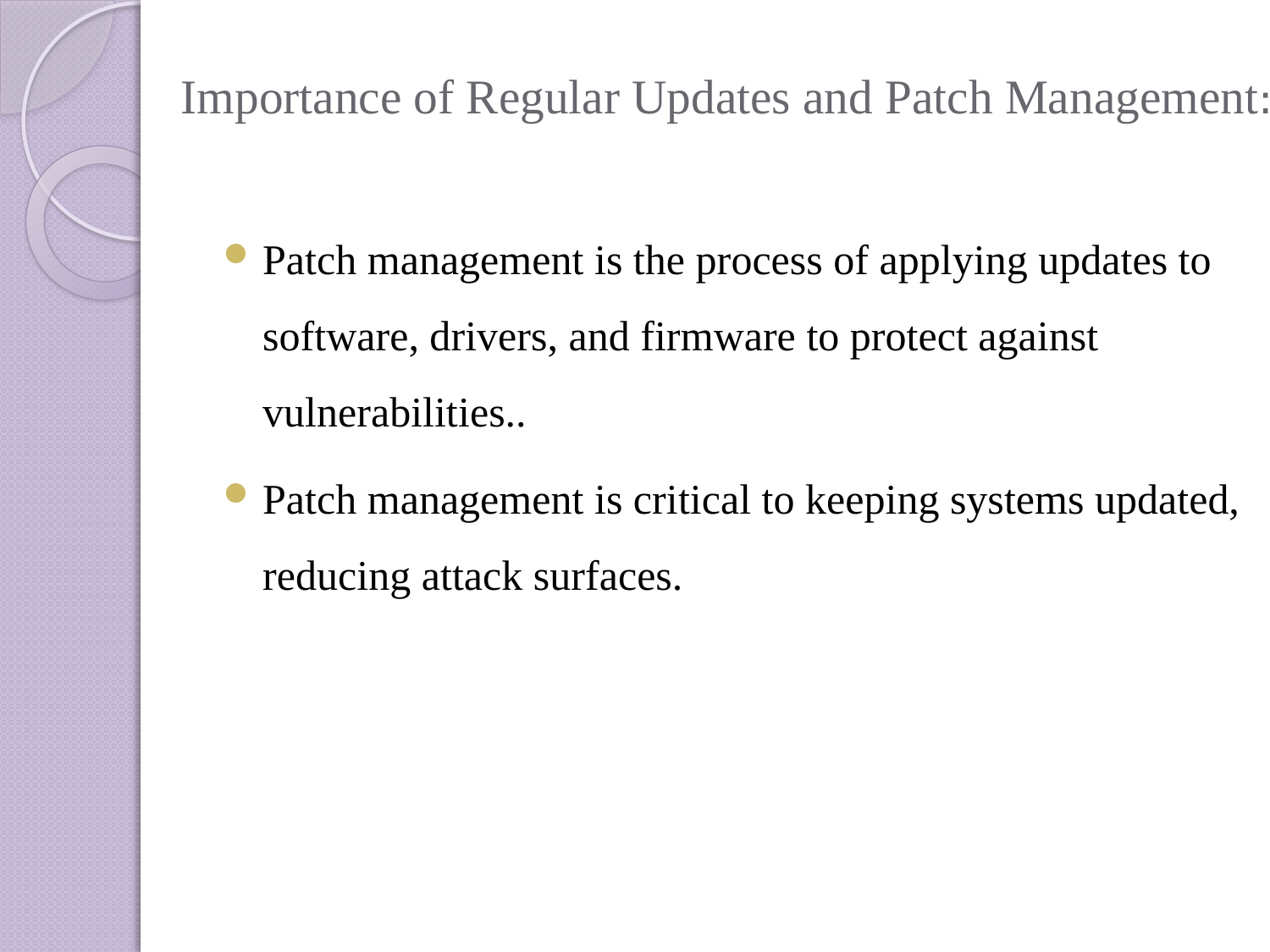

# Importance of Regular Updates and Patch Management:
Patch management is the process of applying updates to software, drivers, and firmware to protect against vulnerabilities..
Patch management is critical to keeping systems updated, reducing attack surfaces.